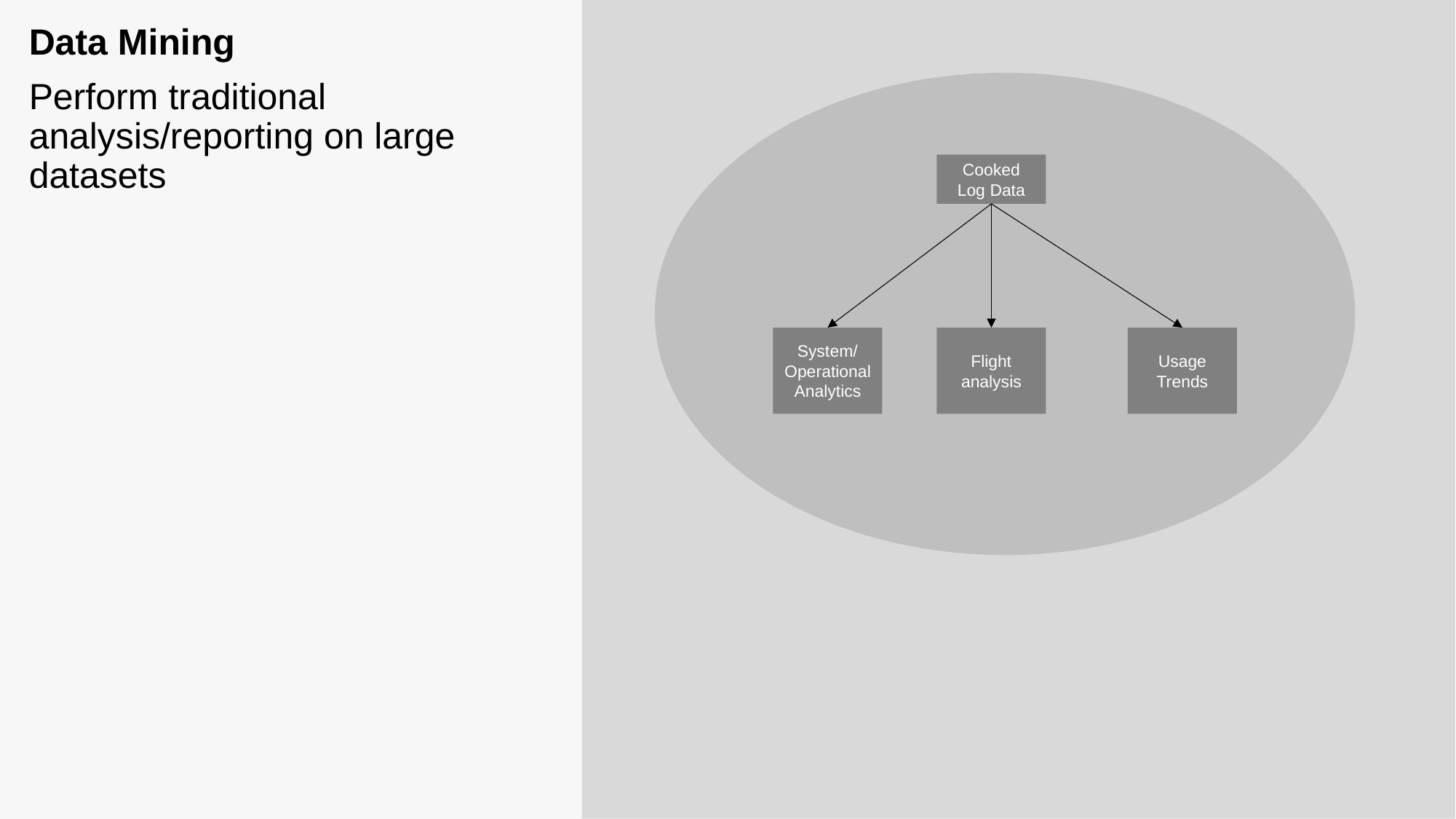

Data Mining
Perform traditional analysis/reporting on large datasets

Cooked Log Data
System/ Operational Analytics
Flight analysis
Usage Trends